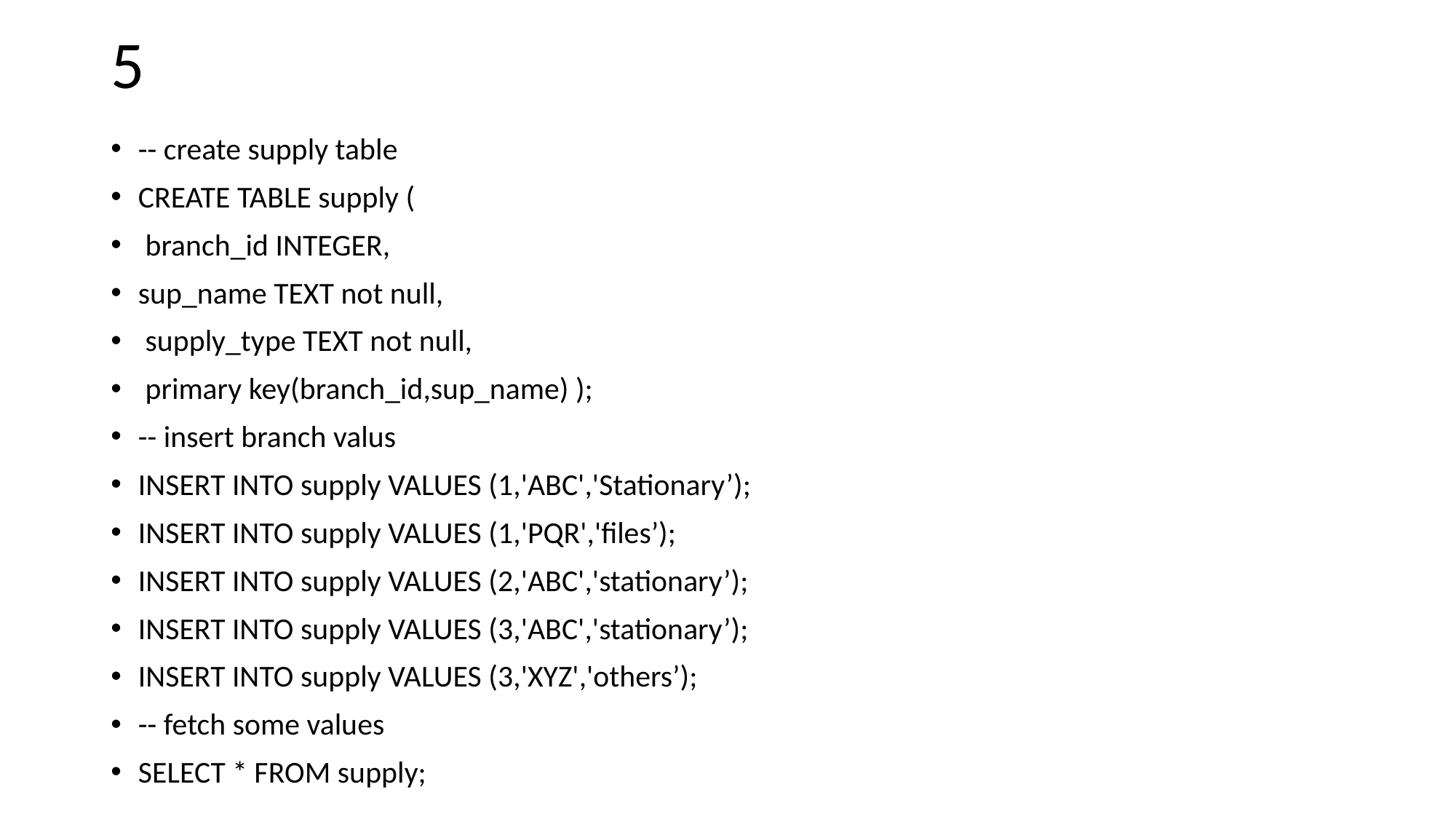

# 5
-- create supply table
CREATE TABLE supply (
 branch_id INTEGER,
sup_name TEXT not null,
 supply_type TEXT not null,
 primary key(branch_id,sup_name) );
-- insert branch valus
INSERT INTO supply VALUES (1,'ABC','Stationary’);
INSERT INTO supply VALUES (1,'PQR','files’);
INSERT INTO supply VALUES (2,'ABC','stationary’);
INSERT INTO supply VALUES (3,'ABC','stationary’);
INSERT INTO supply VALUES (3,'XYZ','others’);
-- fetch some values
SELECT * FROM supply;